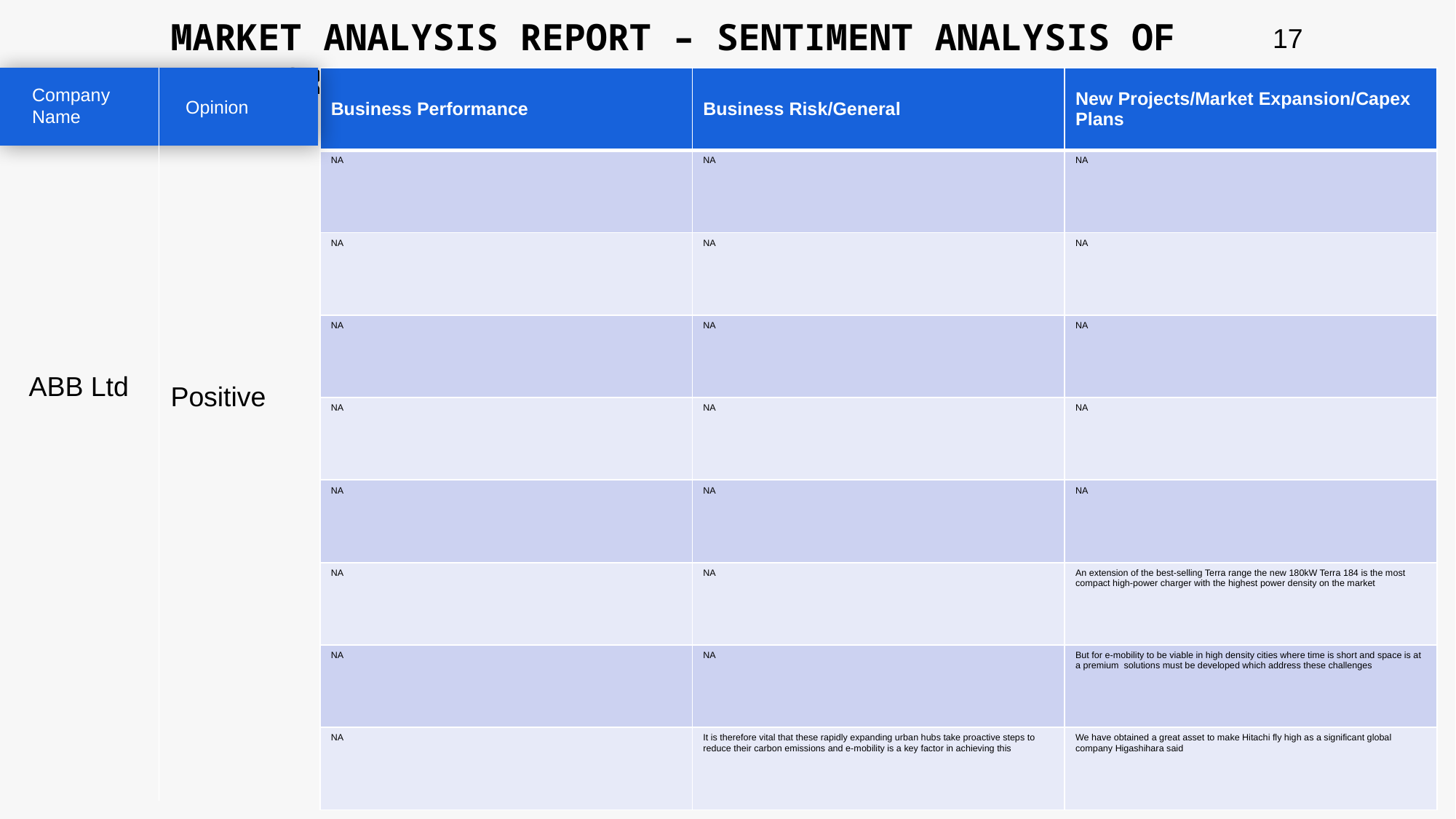

MARKET ANALYSIS REPORT – SENTIMENT ANALYSIS OF PEER GROUP
17

| Business Performance | Business Risk/General | New Projects/Market Expansion/Capex Plans |
| --- | --- | --- |
| NA | NA | NA |
| NA | NA | NA |
| NA | NA | NA |
| NA | NA | NA |
| NA | NA | NA |
| NA | NA | An extension of the best-selling Terra range the new 180kW Terra 184 is the most compact high-power charger with the highest power density on the market |
| NA | NA | But for e-mobility to be viable in high density cities where time is short and space is at a premium solutions must be developed which address these challenges |
| NA | It is therefore vital that these rapidly expanding urban hubs take proactive steps to reduce their carbon emissions and e-mobility is a key factor in achieving this | We have obtained a great asset to make Hitachi fly high as a significant global company Higashihara said |
Company Name
Opinion
ABB Ltd
Positive